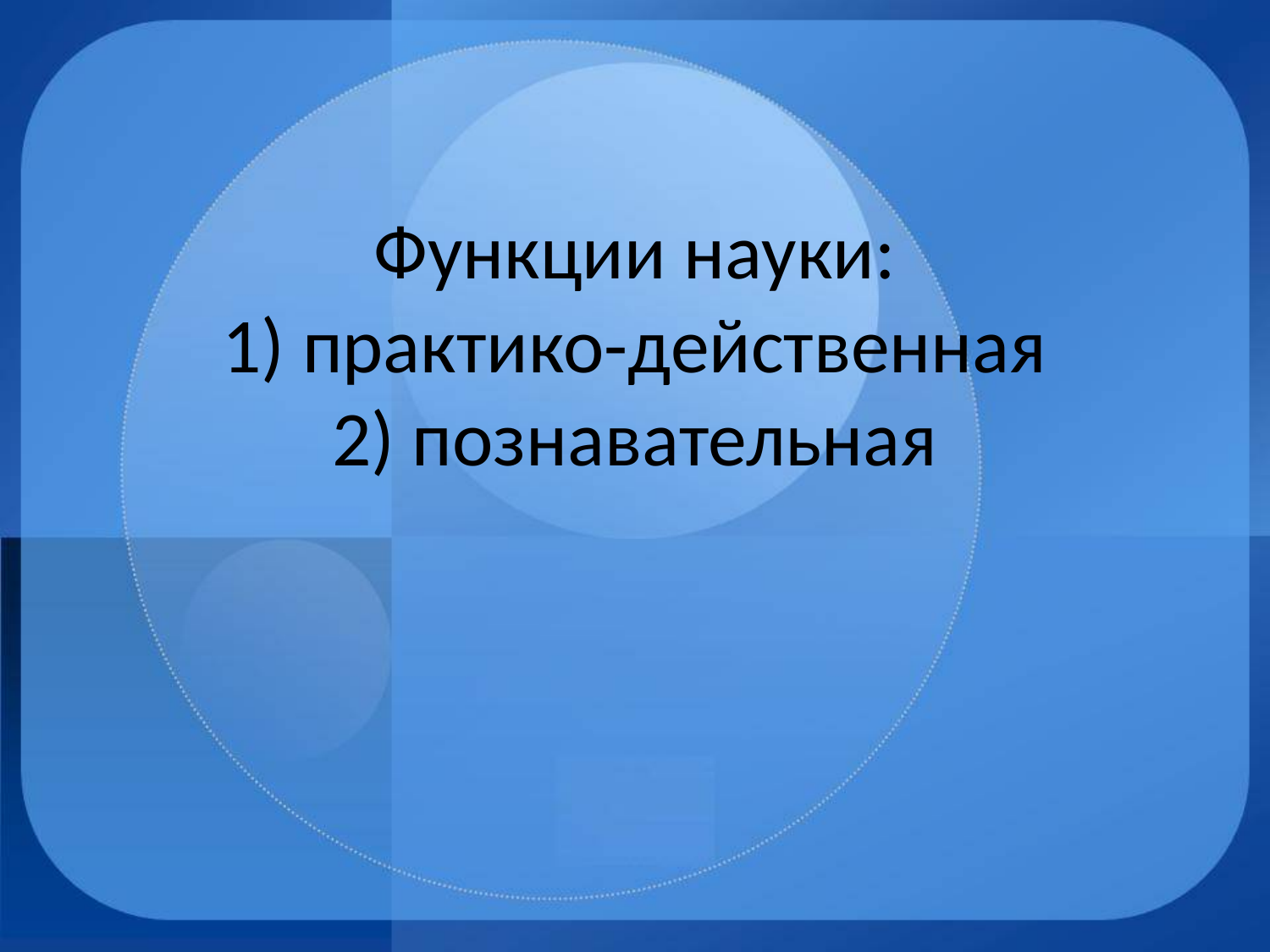

# Функции науки: 1) практико-действенная 2) познавательная